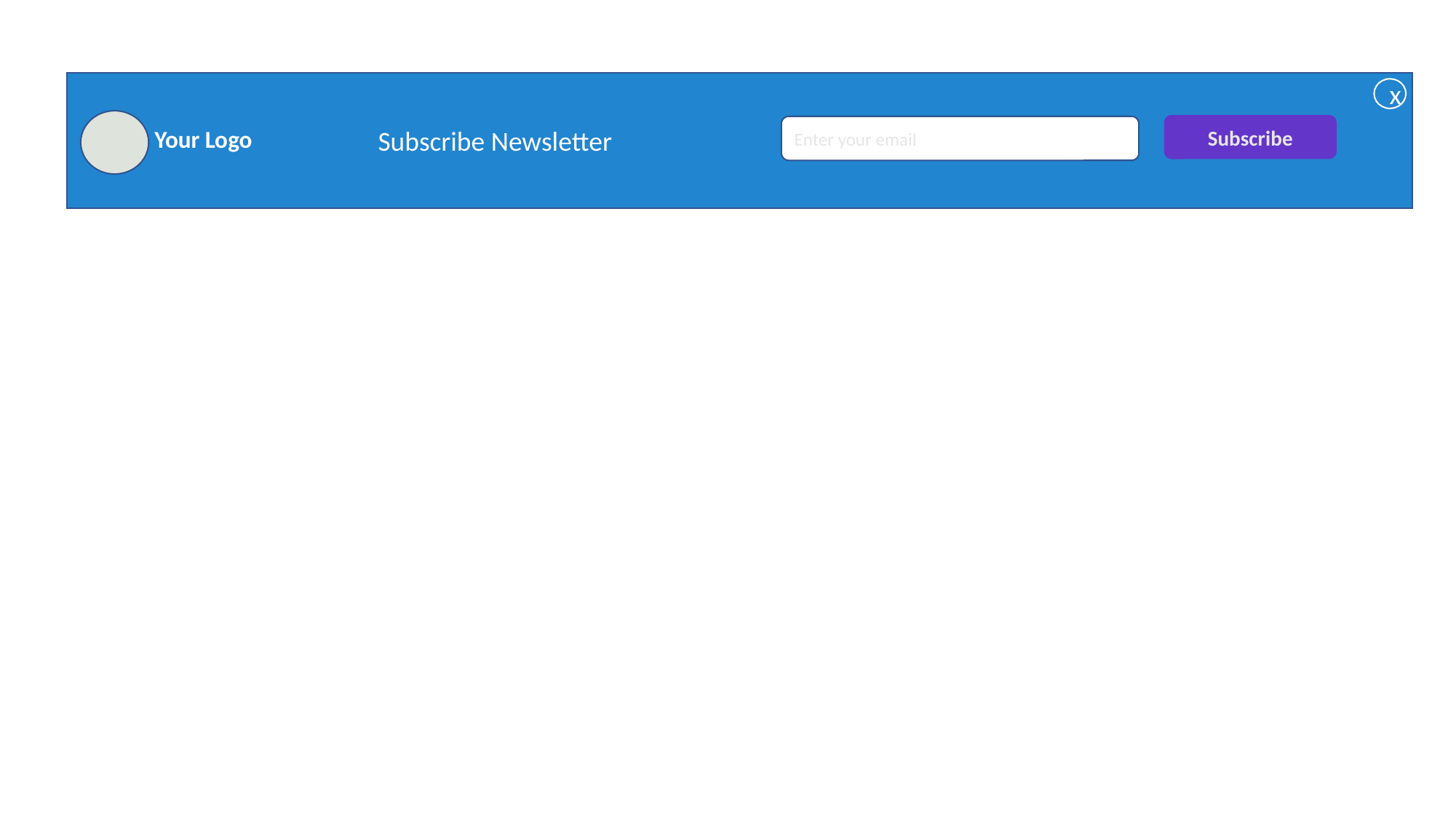

x

Subscribe
Enter your email
Your Logo
Subscribe Newsletter